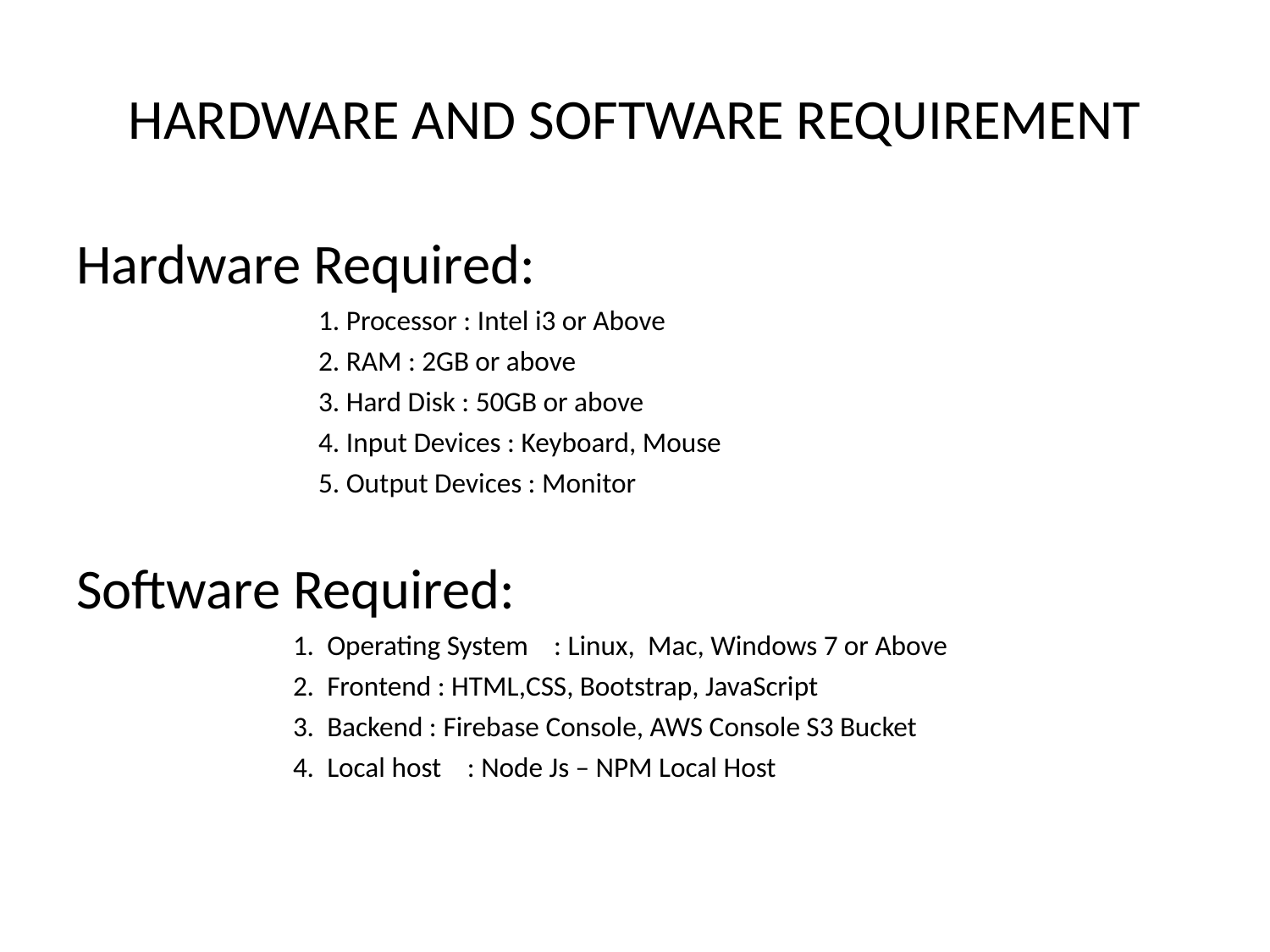

HARDWARE AND SOFTWARE REQUIREMENT
Hardware Required:
1. Processor : Intel i3 or Above
2. RAM : 2GB or above
3. Hard Disk : 50GB or above
4. Input Devices : Keyboard, Mouse
5. Output Devices : Monitor
Software Required:
1. Operating System : Linux, Mac, Windows 7 or Above
2. Frontend : HTML,CSS, Bootstrap, JavaScript
3. Backend : Firebase Console, AWS Console S3 Bucket
4. Local host : Node Js – NPM Local Host